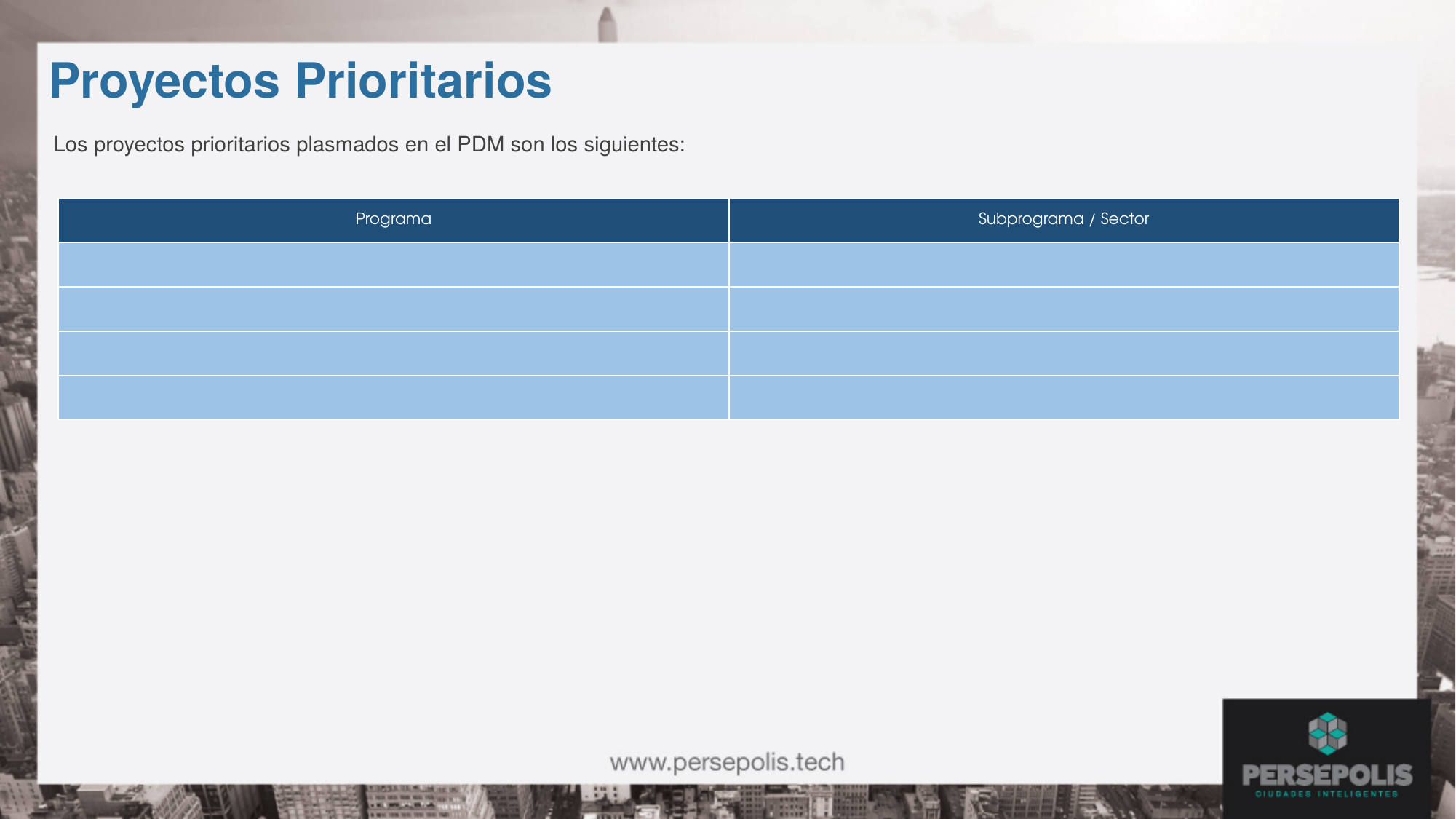

Proyectos Prioritarios
Los proyectos prioritarios plasmados en el PDM son los siguientes:
| Programa | Subprograma / Sector |
| --- | --- |
|  |  |
|  |  |
|  |  |
|  |  |